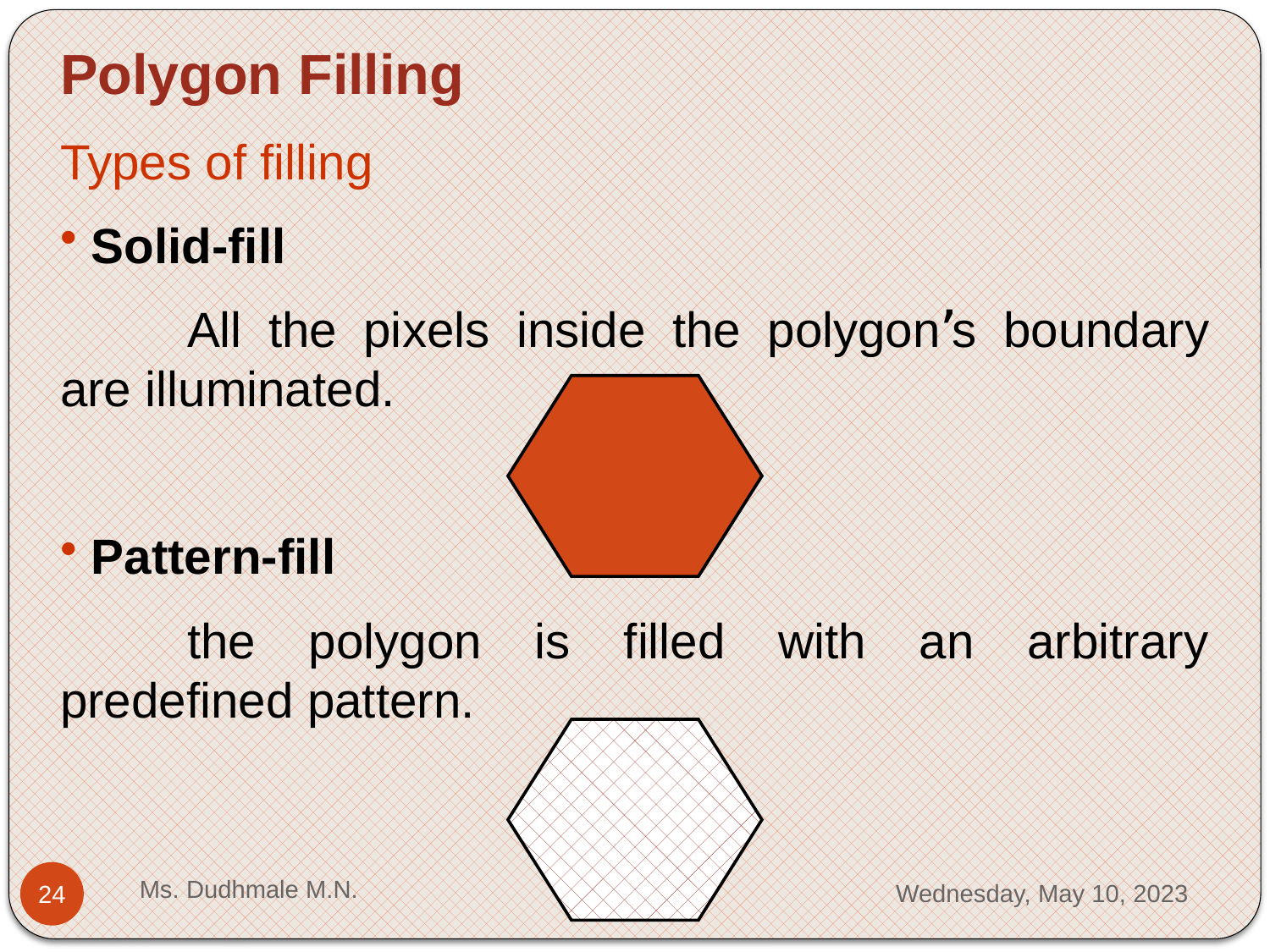

Polygon Filling
Types of filling
 Solid-fill
	All the pixels inside the polygon’s boundary are illuminated.

 Pattern-fill
	the polygon is filled with an arbitrary predefined pattern.

Ms. Dudhmale M.N.
Wednesday, May 10, 2023
24